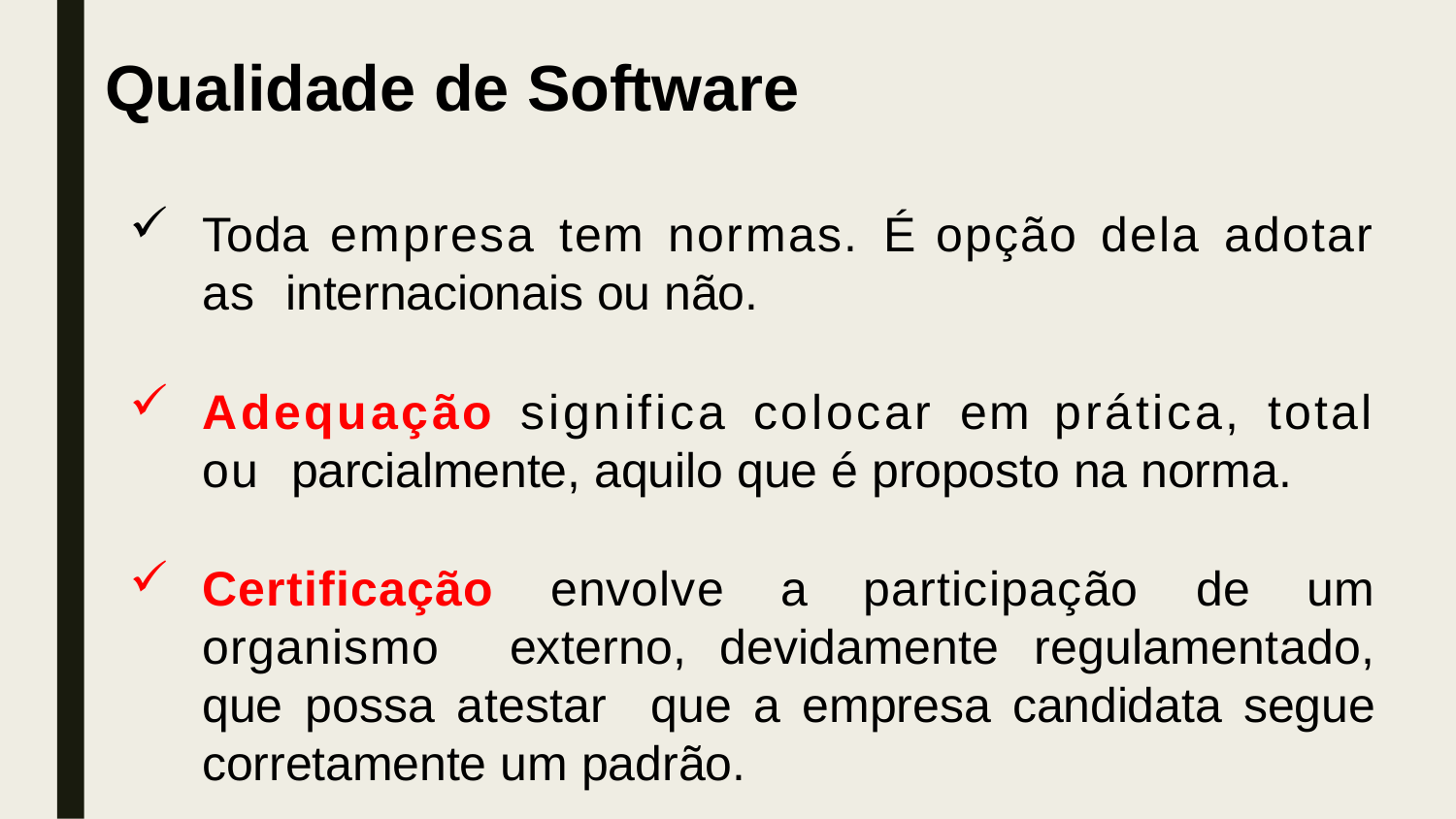

# Qualidade de Software

Toda empresa tem normas. É opção dela adotar as  internacionais ou não.

Adequação significa colocar em prática, total ou  parcialmente, aquilo que é proposto na norma.

Certificação envolve a participação de um organismo  externo, devidamente regulamentado, que possa atestar  que a empresa candidata segue corretamente um padrão.